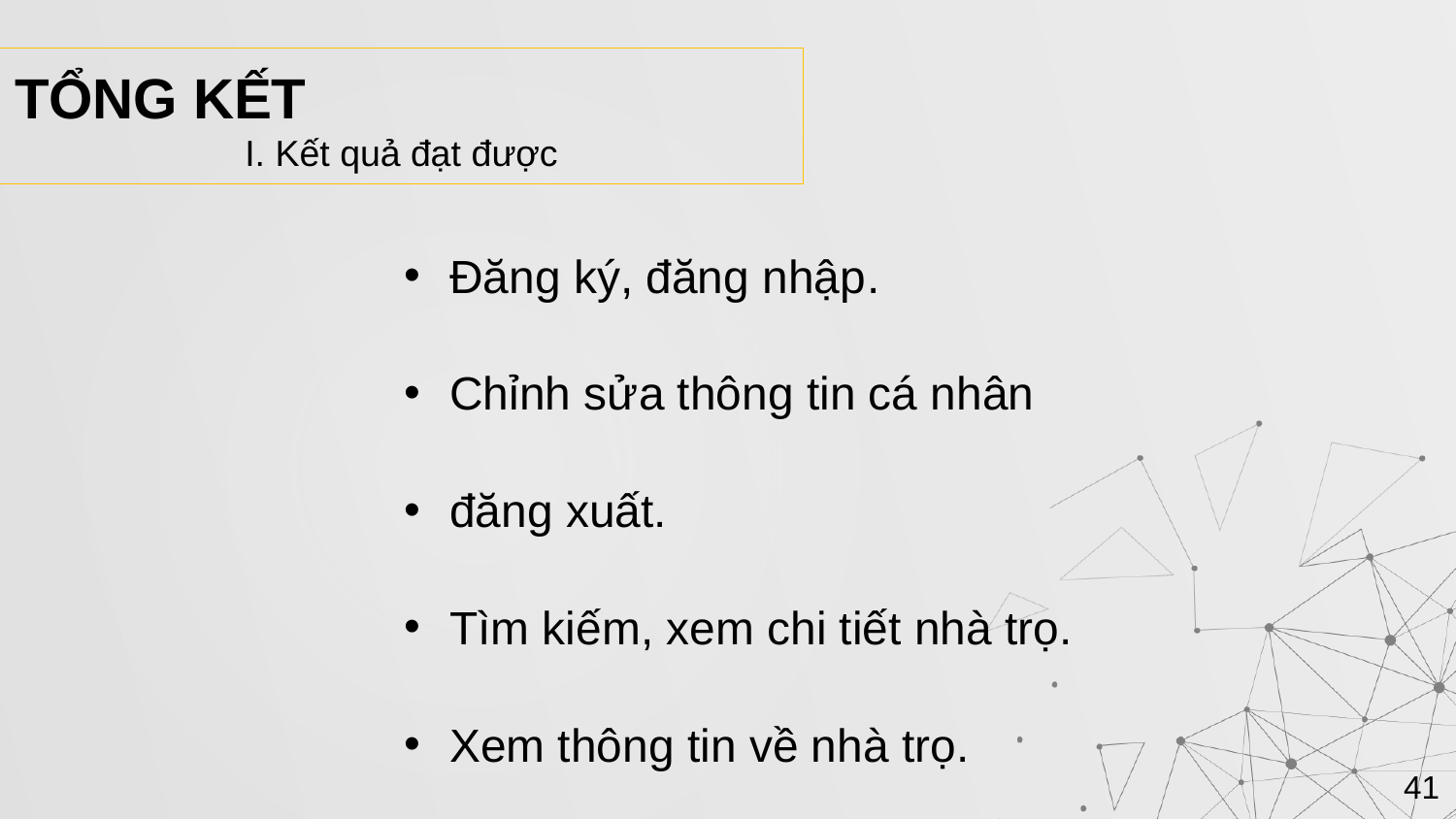

TỔNG KẾT
I. Kết quả đạt được

Đăng ký, đăng nhập.
Chỉnh sửa thông tin cá nhân
đăng xuất.
Tìm kiếm, xem chi tiết nhà trọ.
Xem thông tin về nhà trọ.

41